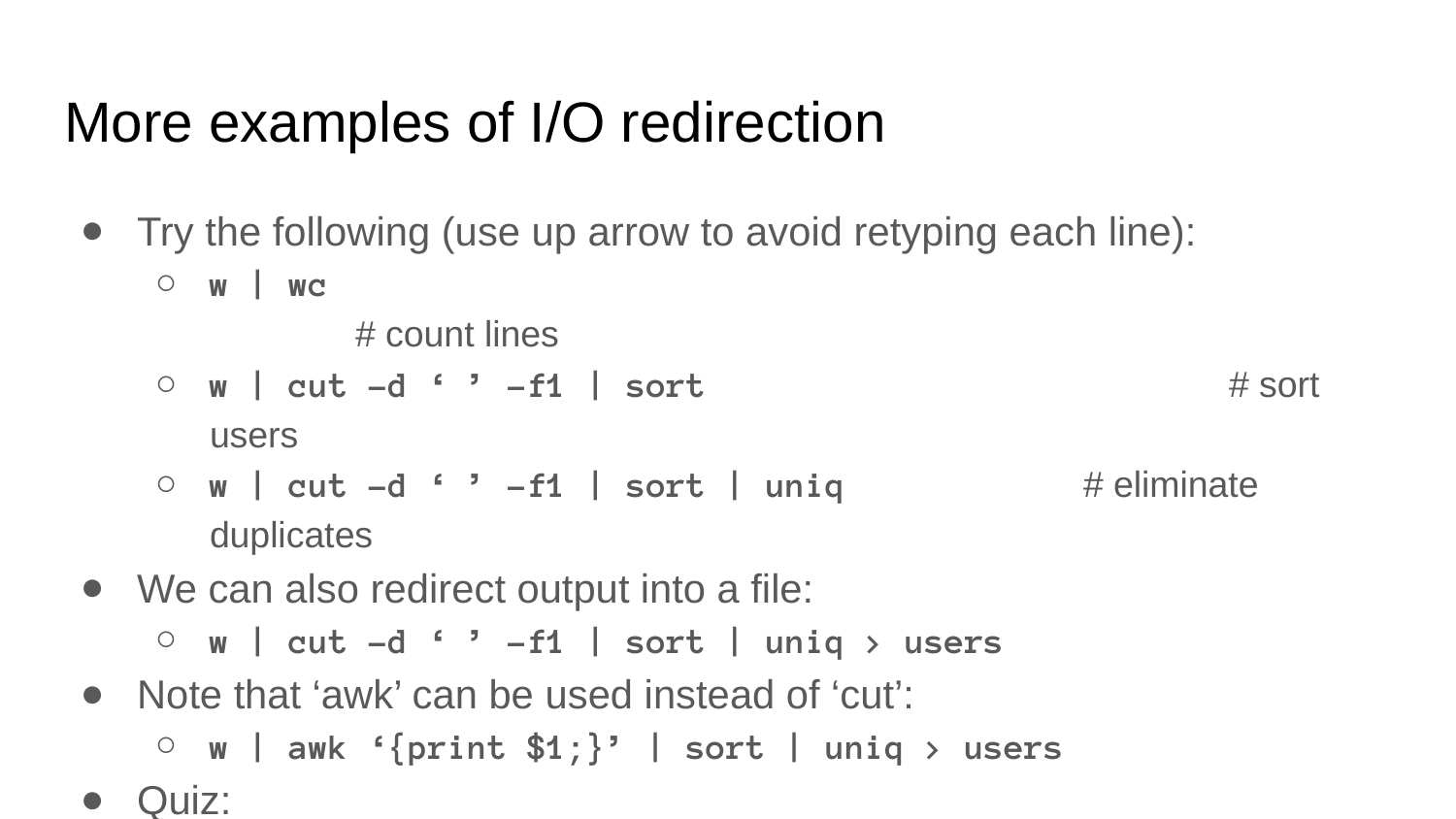

# More examples of I/O redirection

Try the following (use up arrow to avoid retyping each line):
w | wc									# count lines
w | cut –d ‘ ’ –f1 | sort				# sort users
w | cut –d ‘ ’ –f1 | sort | uniq		# eliminate duplicates
We can also redirect output into a file:
w | cut –d ‘ ’ –f1 | sort | uniq > users
Note that ‘awk’ can be used instead of ‘cut’:
w | awk ‘{print $1;}’ | sort | uniq > users
Quiz:
How might we count the number of distinct users currently logged in?  For extra credit, how can we avoid over-counting by 2? (Hint: use ‘tail’.)